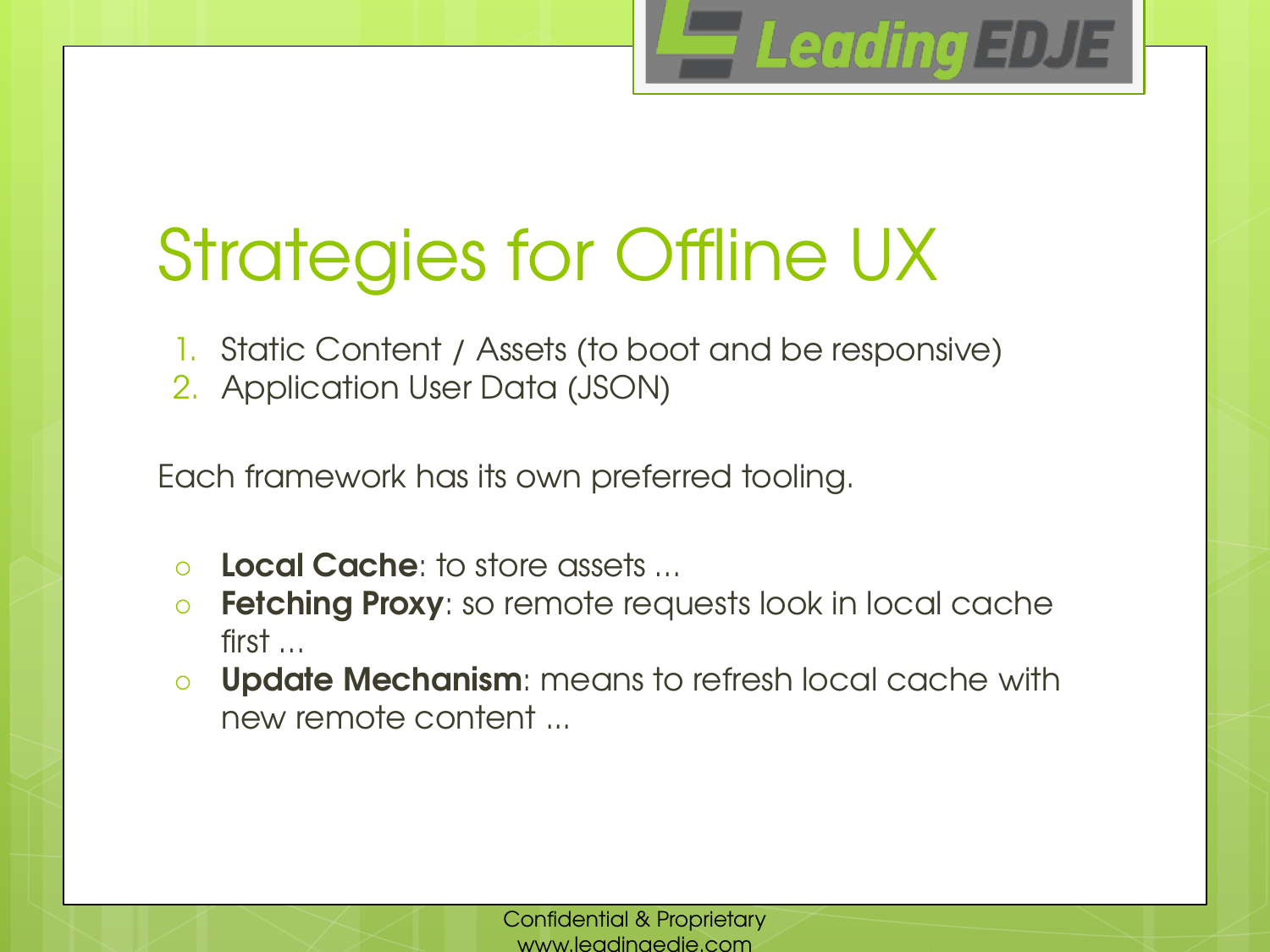

# Strategies for Offline UX
Static Content / Assets (to boot and be responsive)
Application User Data (JSON)

Each framework has its own preferred tooling.

Local Cache: to store assets …
Fetching Proxy: so remote requests look in local cache first …
Update Mechanism: means to refresh local cache with new remote content ...